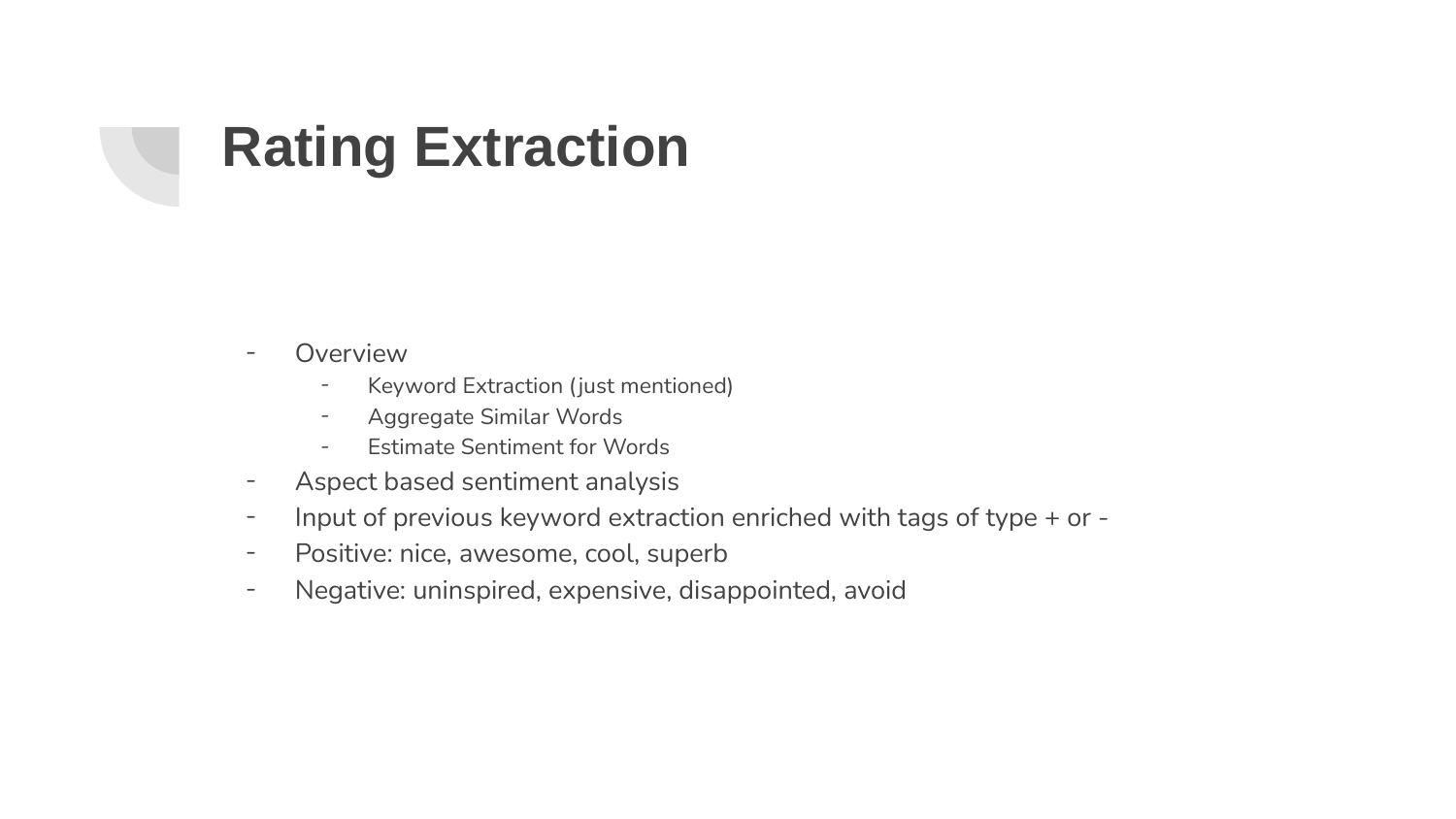

# Rating Extraction
Overview
Keyword Extraction (just mentioned)
Aggregate Similar Words
Estimate Sentiment for Words
Aspect based sentiment analysis
Input of previous keyword extraction enriched with tags of type + or -
Positive: nice, awesome, cool, superb
Negative: uninspired, expensive, disappointed, avoid